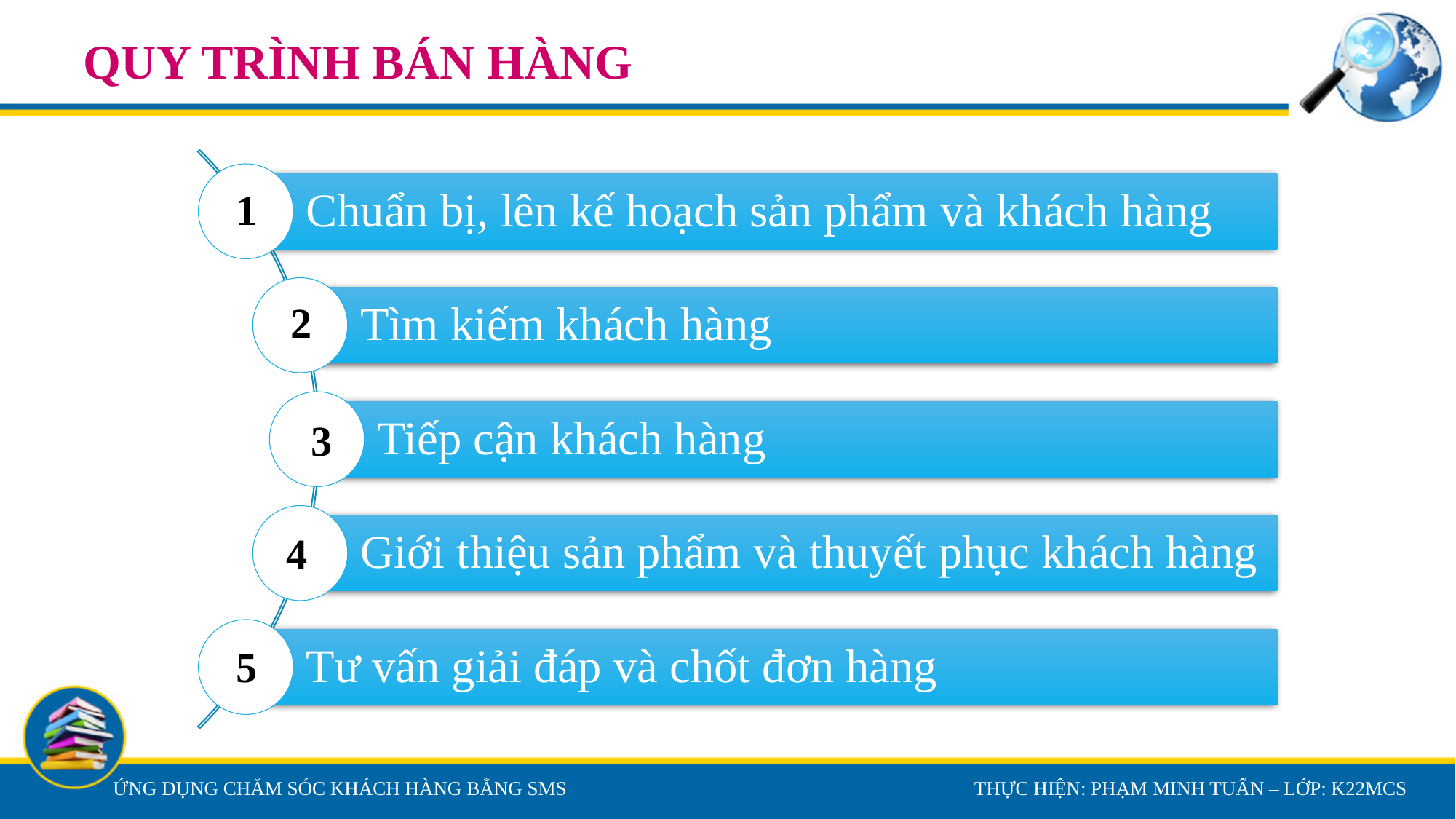

# QUY TRÌNH BÁN HÀNG
Chuẩn bị, lên kế hoạch sản phẩm và khách hàng
Tìm kiếm khách hàng
Tiếp cận khách hàng
Giới thiệu sản phẩm và thuyết phục khách hàng
Tư vấn giải đáp và chốt đơn hàng
1
2
3
4
5